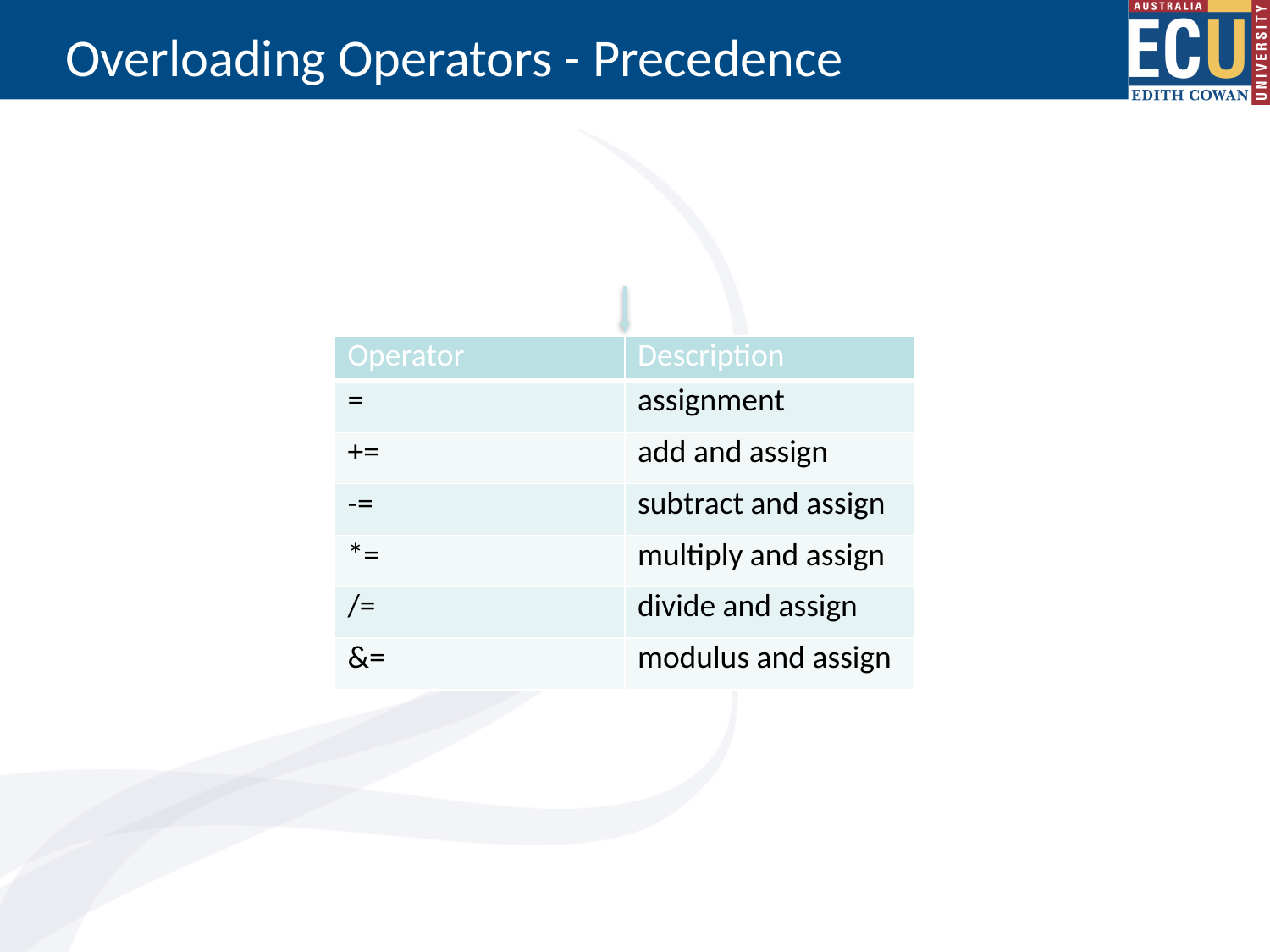

# Overloading Operators - Precedence
| Operator | Description |
| --- | --- |
| = | assignment |
| += | add and assign |
| -= | subtract and assign |
| \*= | multiply and assign |
| /= | divide and assign |
| &= | modulus and assign |